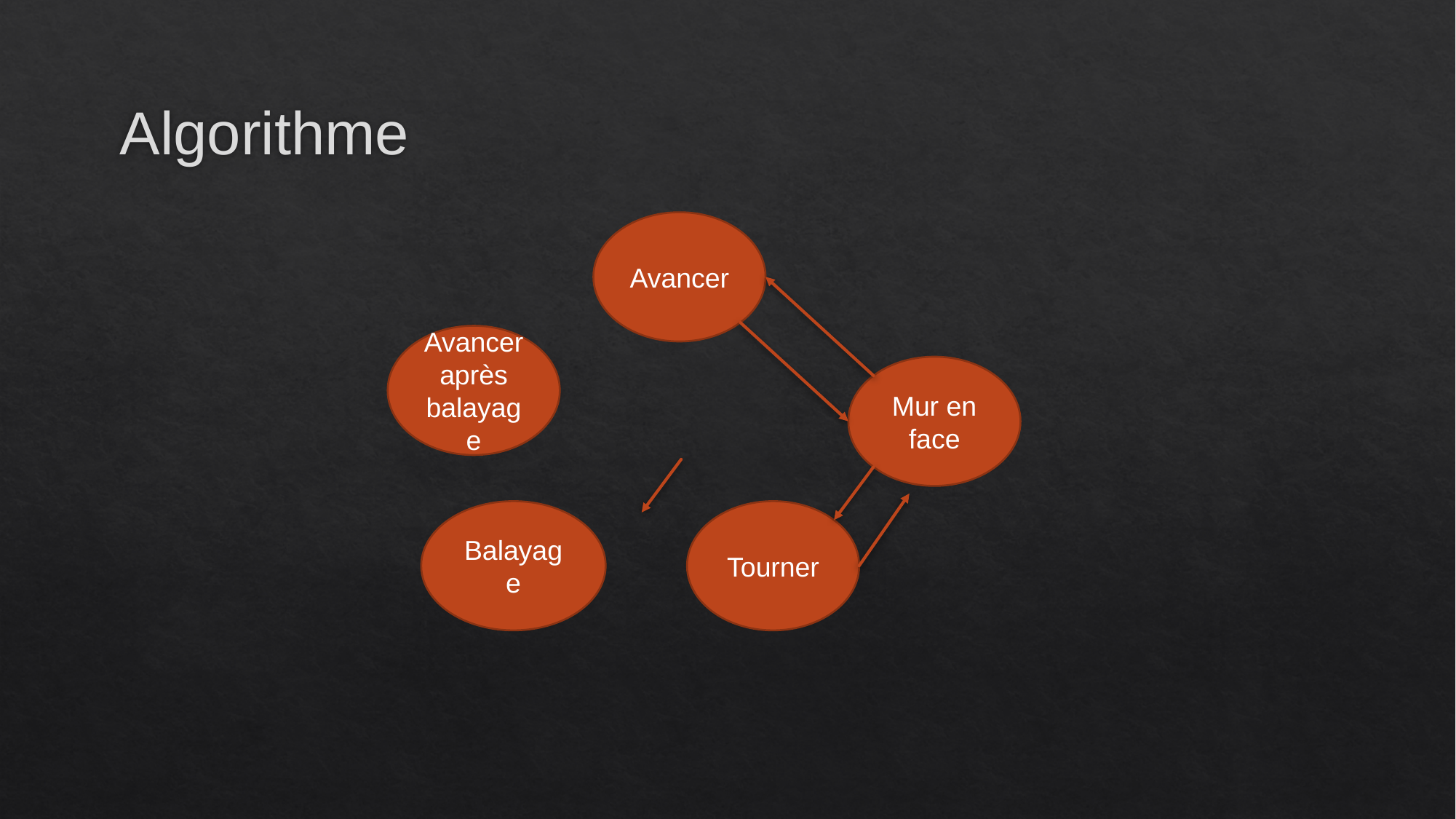

# Algorithme
Avancer
Avancer après balayage
Mur en face
Balayage
Tourner